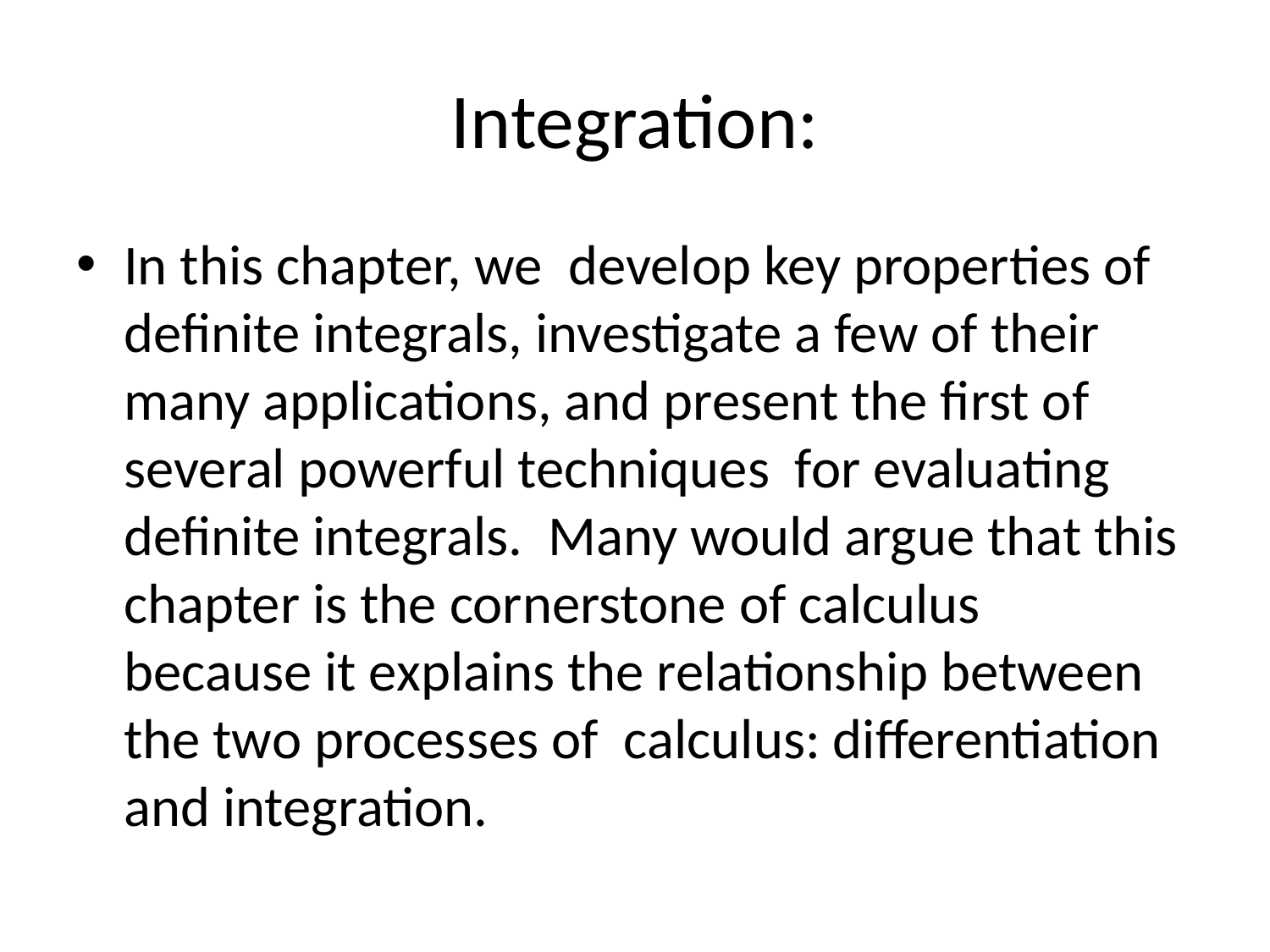

# Integration:
In this chapter, we  develop key properties of definite integrals, investigate a few of their  many applications, and present the first of several powerful techniques  for evaluating definite integrals.  Many would argue that this chapter is the cornerstone of calculus  because it explains the relationship between the two processes of  calculus: differentiation and integration.